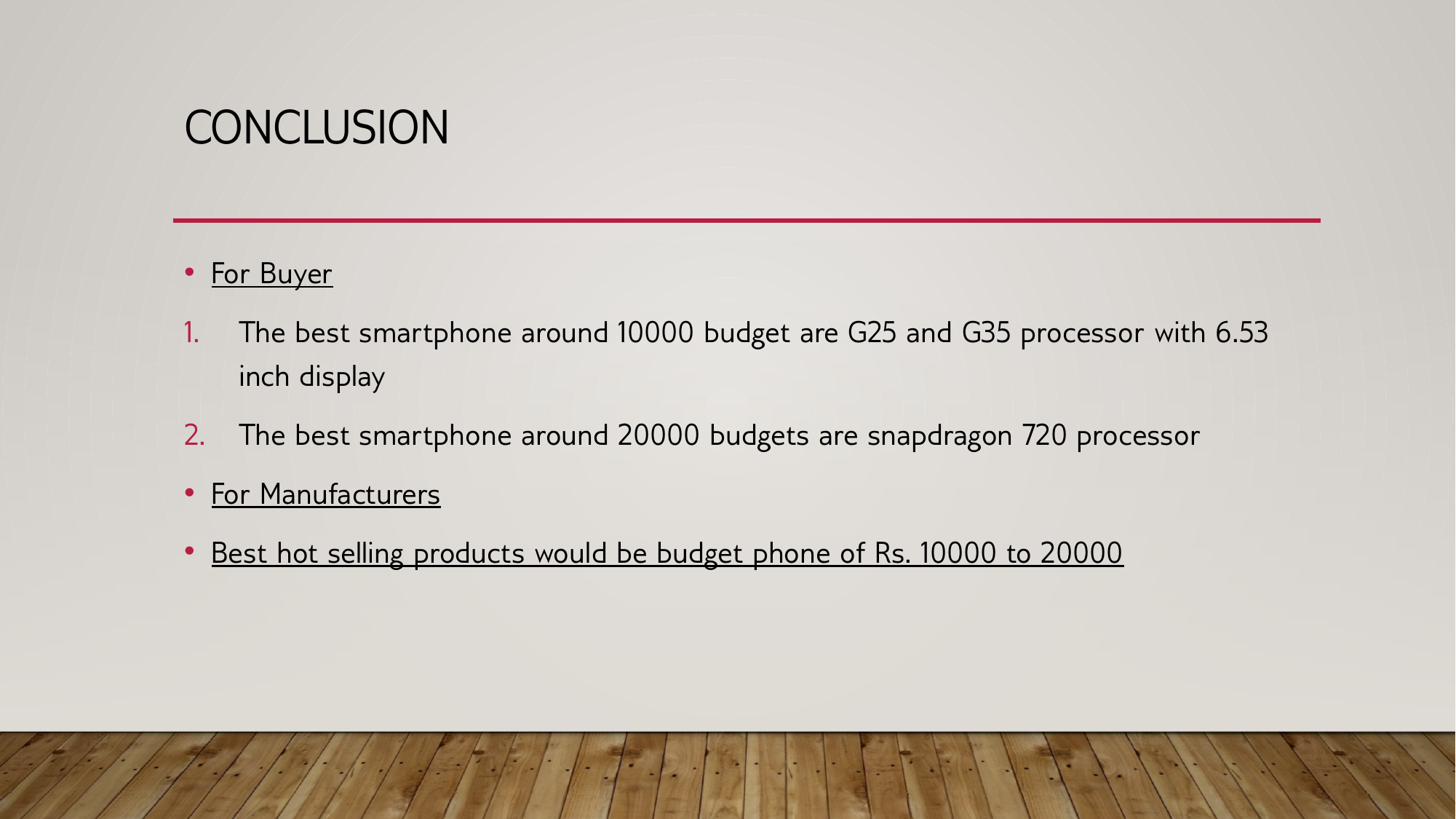

# Conclusion
For Buyer
The best smartphone around 10000 budget are G25 and G35 processor with 6.53 inch display
The best smartphone around 20000 budgets are snapdragon 720 processor
For Manufacturers
Best hot selling products would be budget phone of Rs. 10000 to 20000